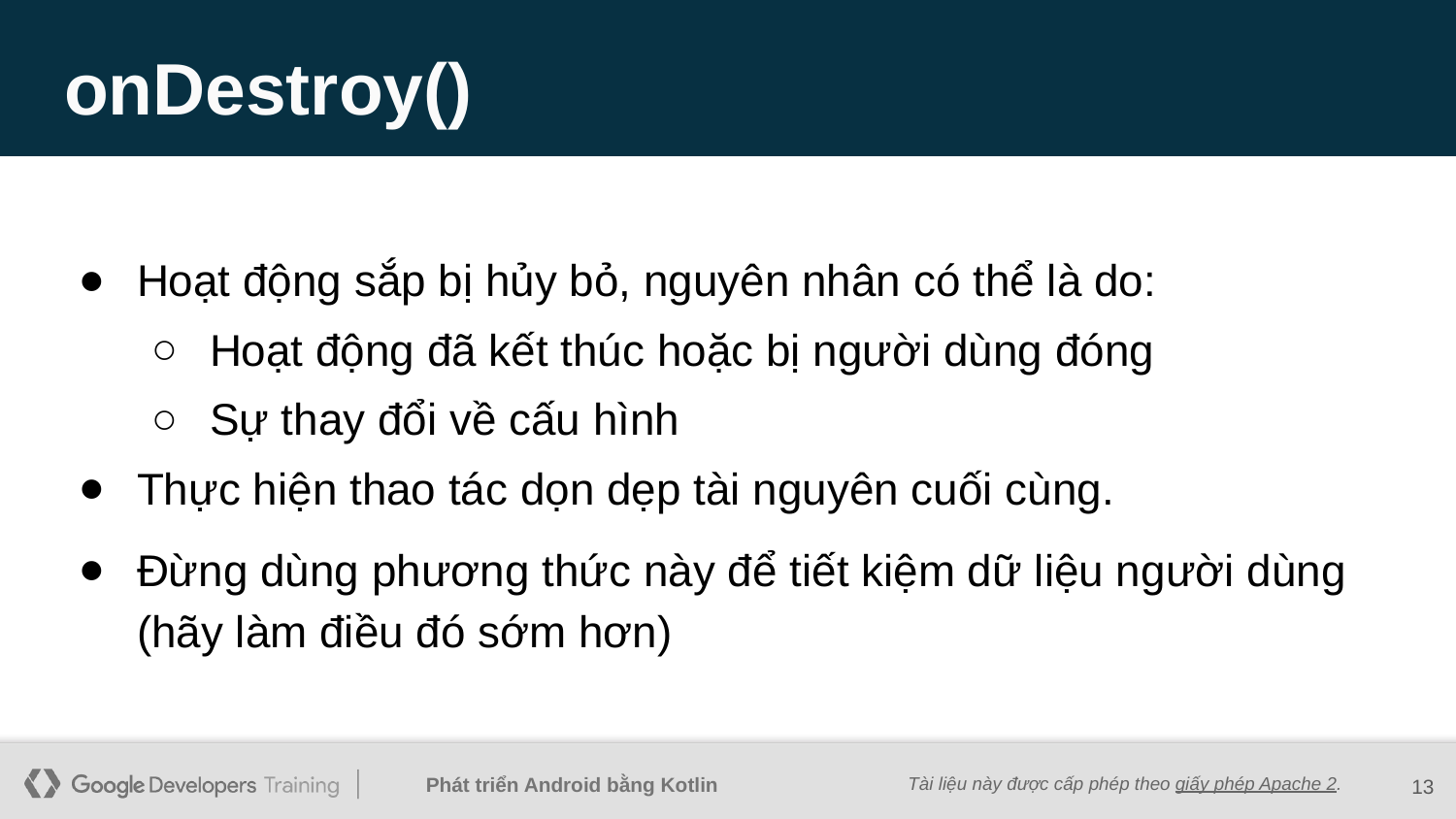

# onDestroy()
Hoạt động sắp bị hủy bỏ, nguyên nhân có thể là do:
Hoạt động đã kết thúc hoặc bị người dùng đóng
Sự thay đổi về cấu hình
Thực hiện thao tác dọn dẹp tài nguyên cuối cùng.
Đừng dùng phương thức này để tiết kiệm dữ liệu người dùng (hãy làm điều đó sớm hơn)
13